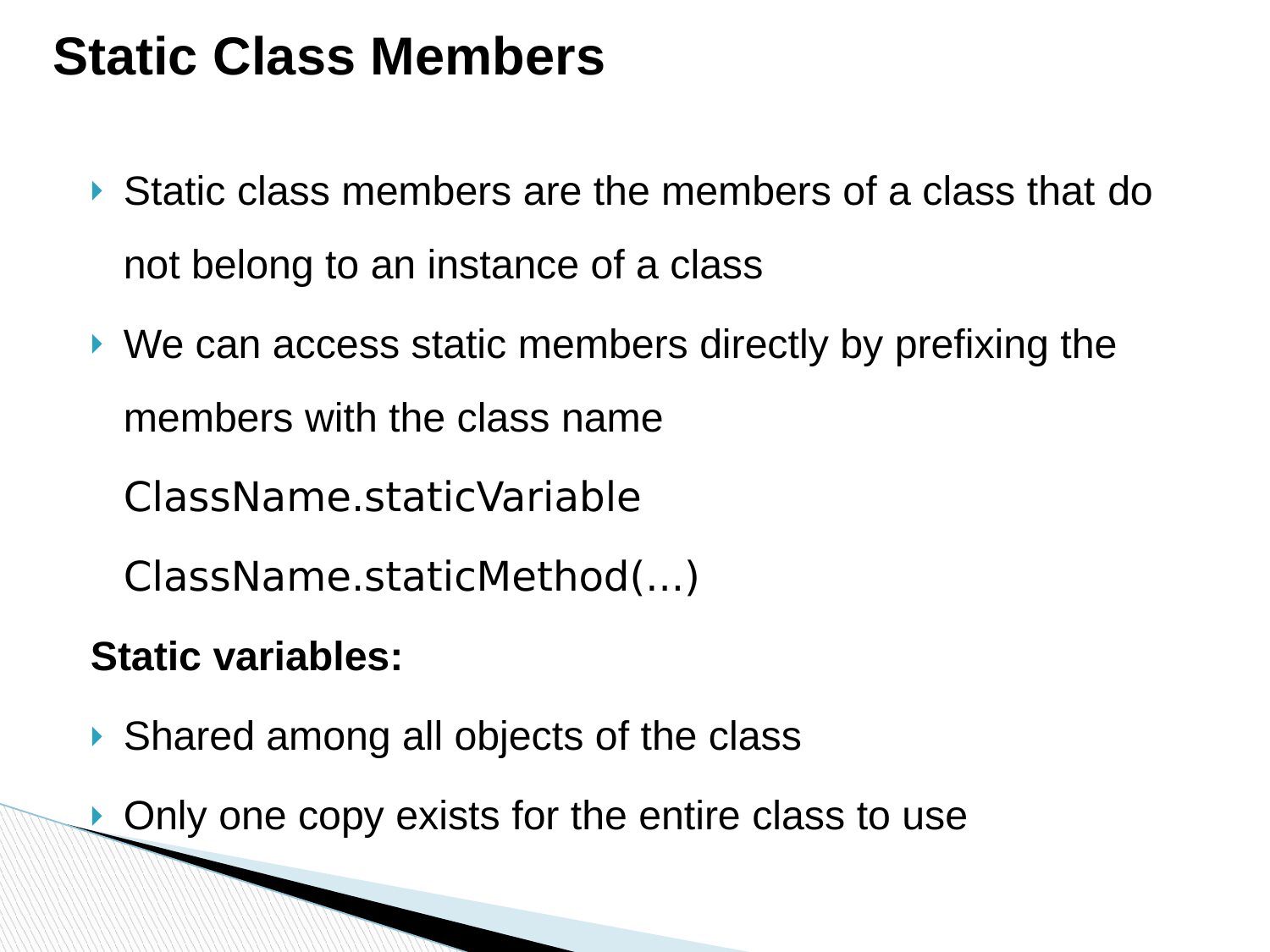

# Static Class Members
Static class members are the members of a class that do not belong to an instance of a class
We can access static members directly by prefixing the members with the class name
	ClassName.staticVariable
	ClassName.staticMethod(...)
Static variables:
Shared among all objects of the class
Only one copy exists for the entire class to use